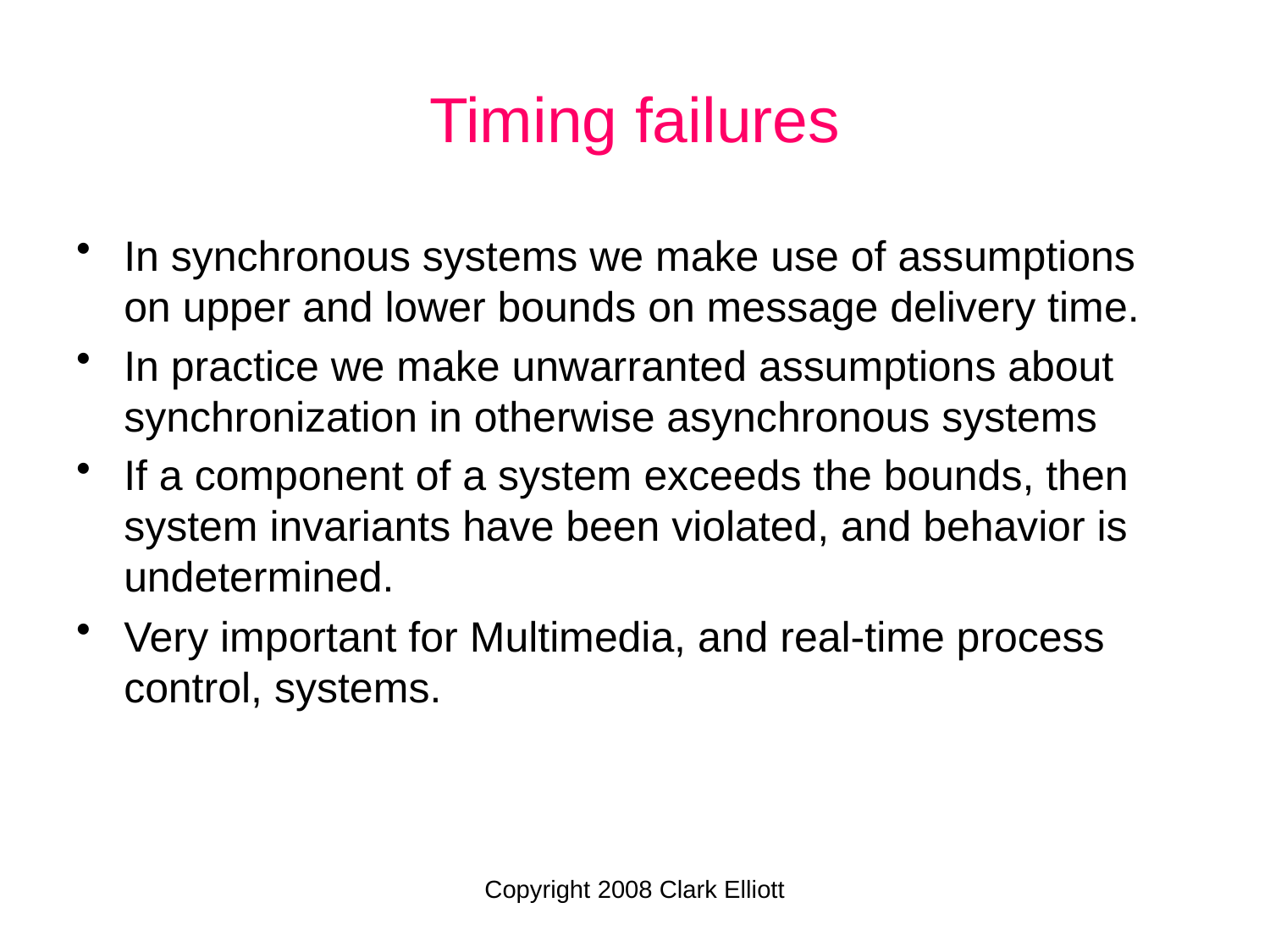

# Timing failures
In synchronous systems we make use of assumptions on upper and lower bounds on message delivery time.
In practice we make unwarranted assumptions about synchronization in otherwise asynchronous systems
If a component of a system exceeds the bounds, then system invariants have been violated, and behavior is undetermined.
Very important for Multimedia, and real-time process control, systems.
Copyright 2008 Clark Elliott